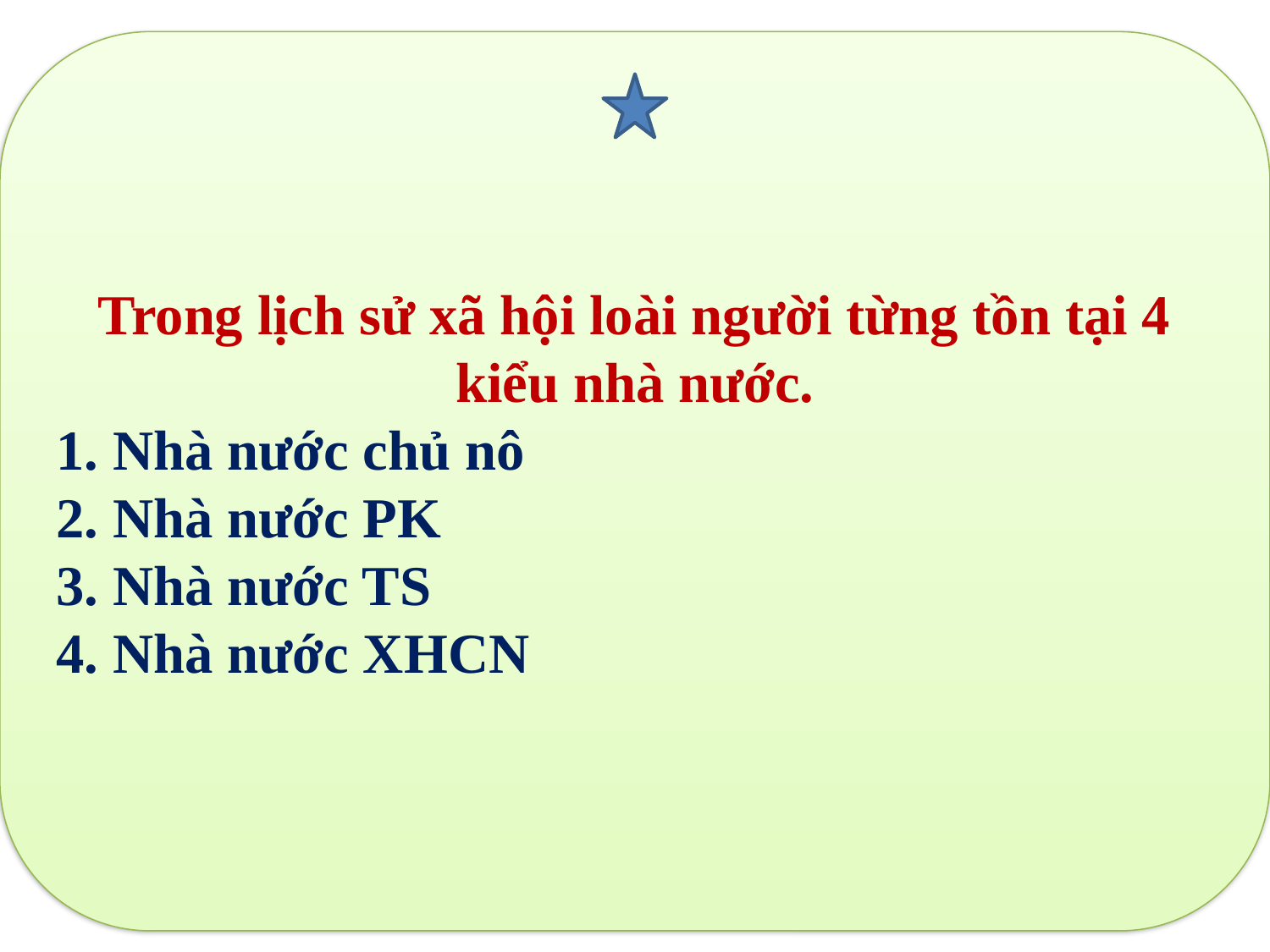

Trong lịch sử xã hội loài người từng tồn tại 4 kiểu nhà nước.
1. Nhà nước chủ nô
2. Nhà nước PK
3. Nhà nước TS
4. Nhà nước XHCN